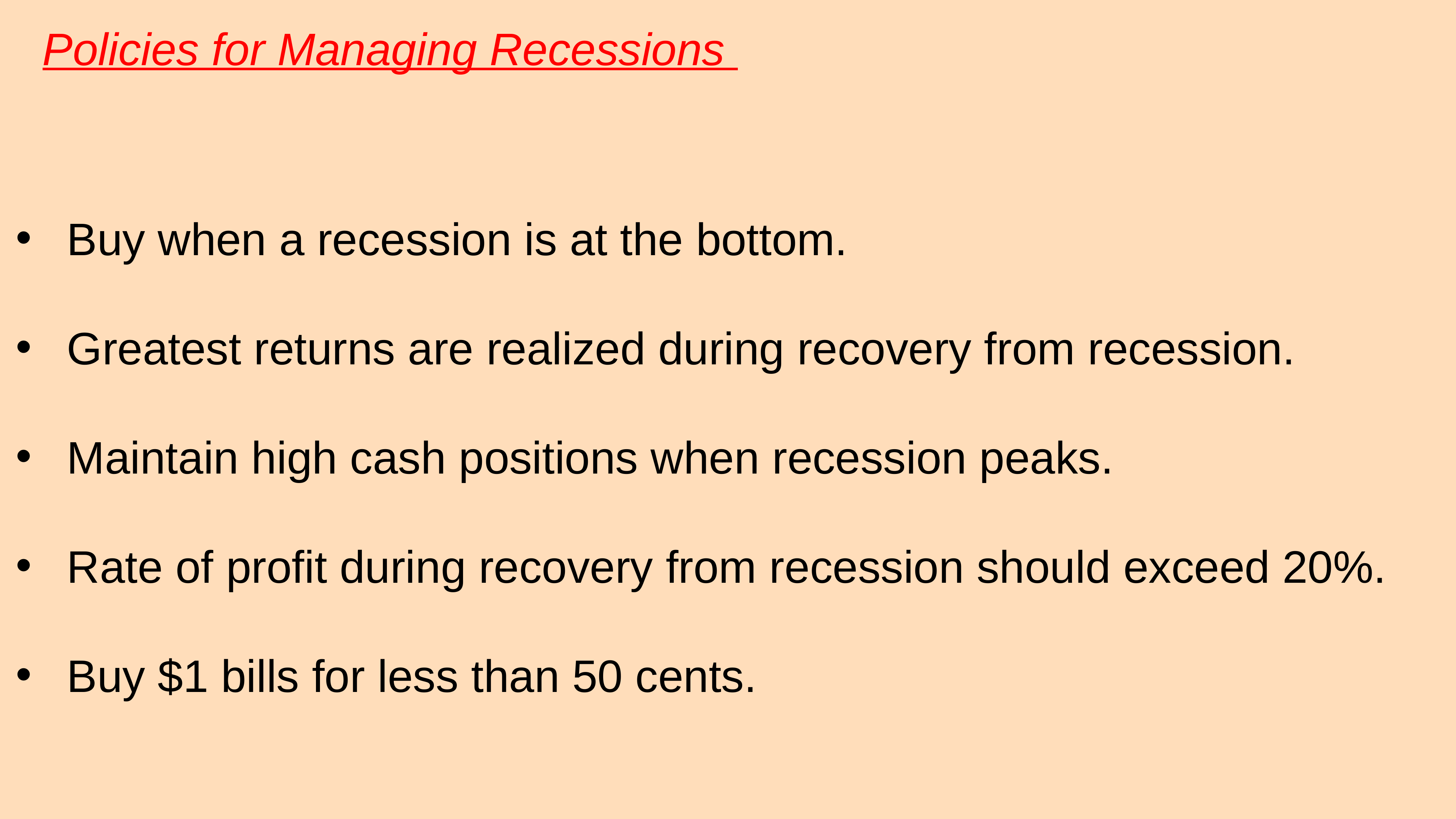

Policies for Managing Recessions

Buy when a recession is at the bottom.

Greatest returns are realized during recovery from recession.

Maintain high cash positions when recession peaks.

Rate of profit during recovery from recession should exceed 20%.

Buy $1 bills for less than 50 cents.